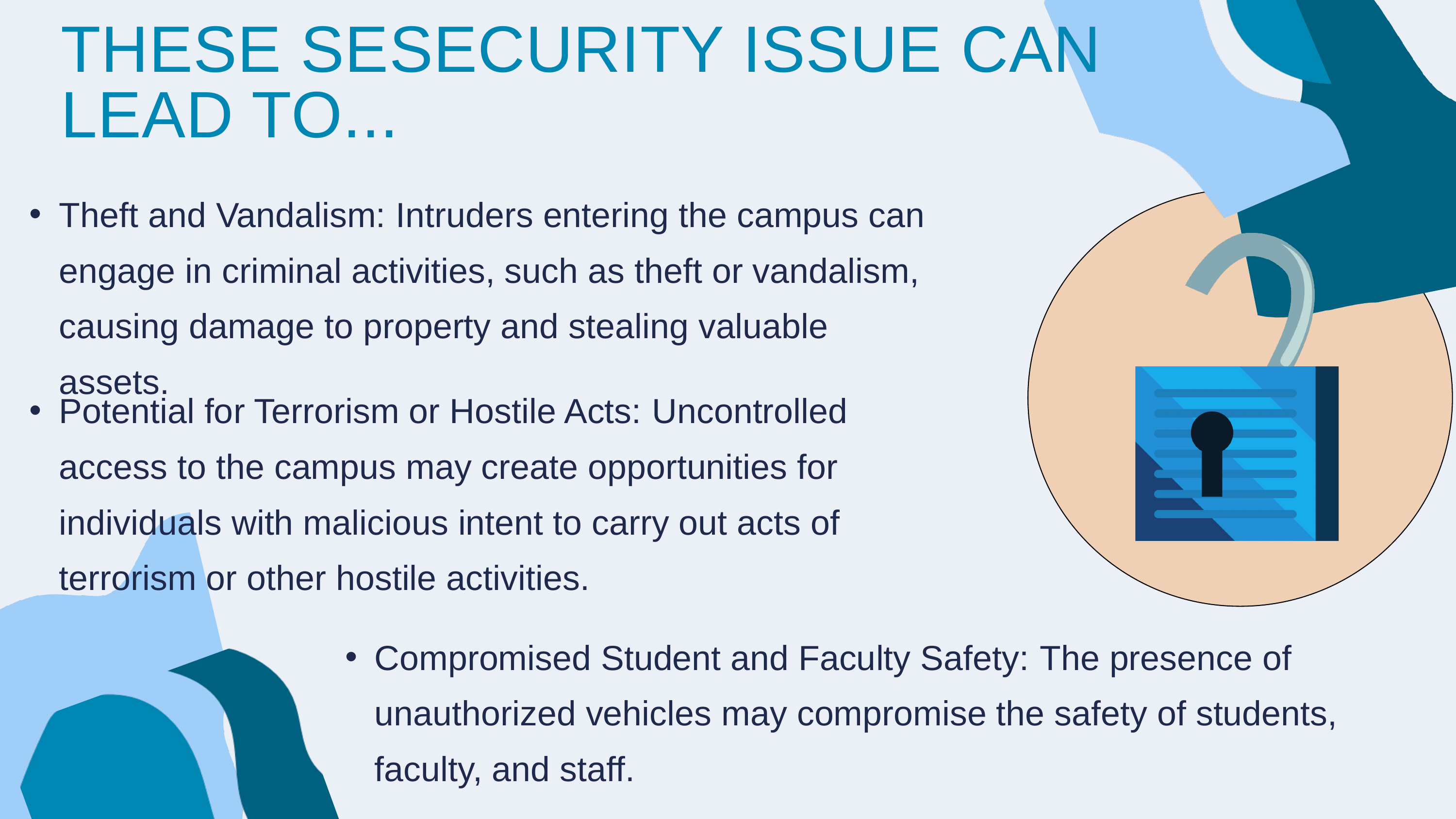

THESE SESECURITY ISSUE CAN
LEAD TO...
Theft and Vandalism: Intruders entering the campus can engage in criminal activities, such as theft or vandalism, causing damage to property and stealing valuable assets.

Potential for Terrorism or Hostile Acts: Uncontrolled access to the campus may create opportunities for individuals with malicious intent to carry out acts of terrorism or other hostile activities.

Compromised Student and Faculty Safety: The presence of unauthorized vehicles may compromise the safety of students, faculty, and staff.